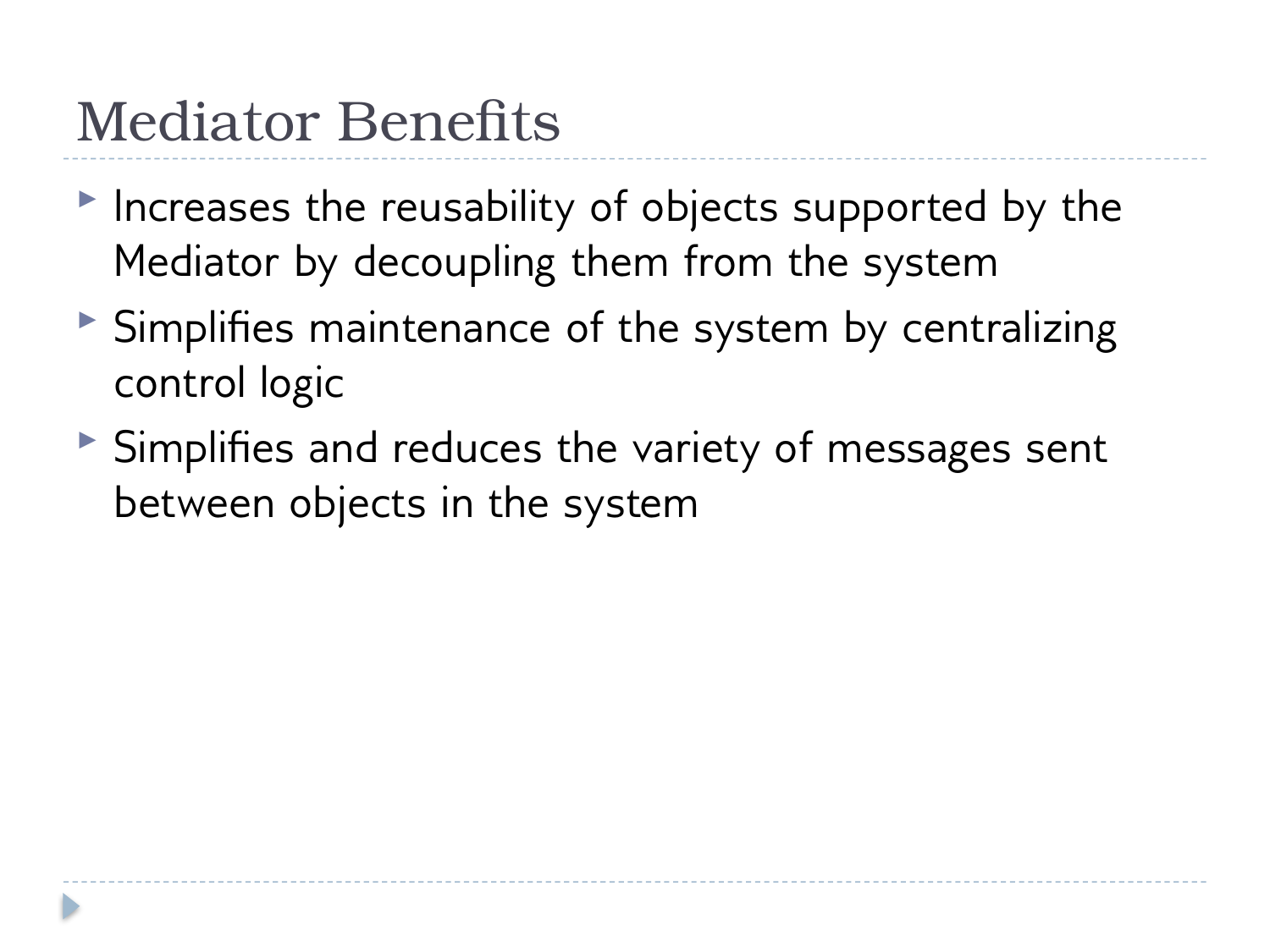

# Mediator Benefits
Increases the reusability of objects supported by the Mediator by decoupling them from the system
Simplifies maintenance of the system by centralizing control logic
Simplifies and reduces the variety of messages sent between objects in the system